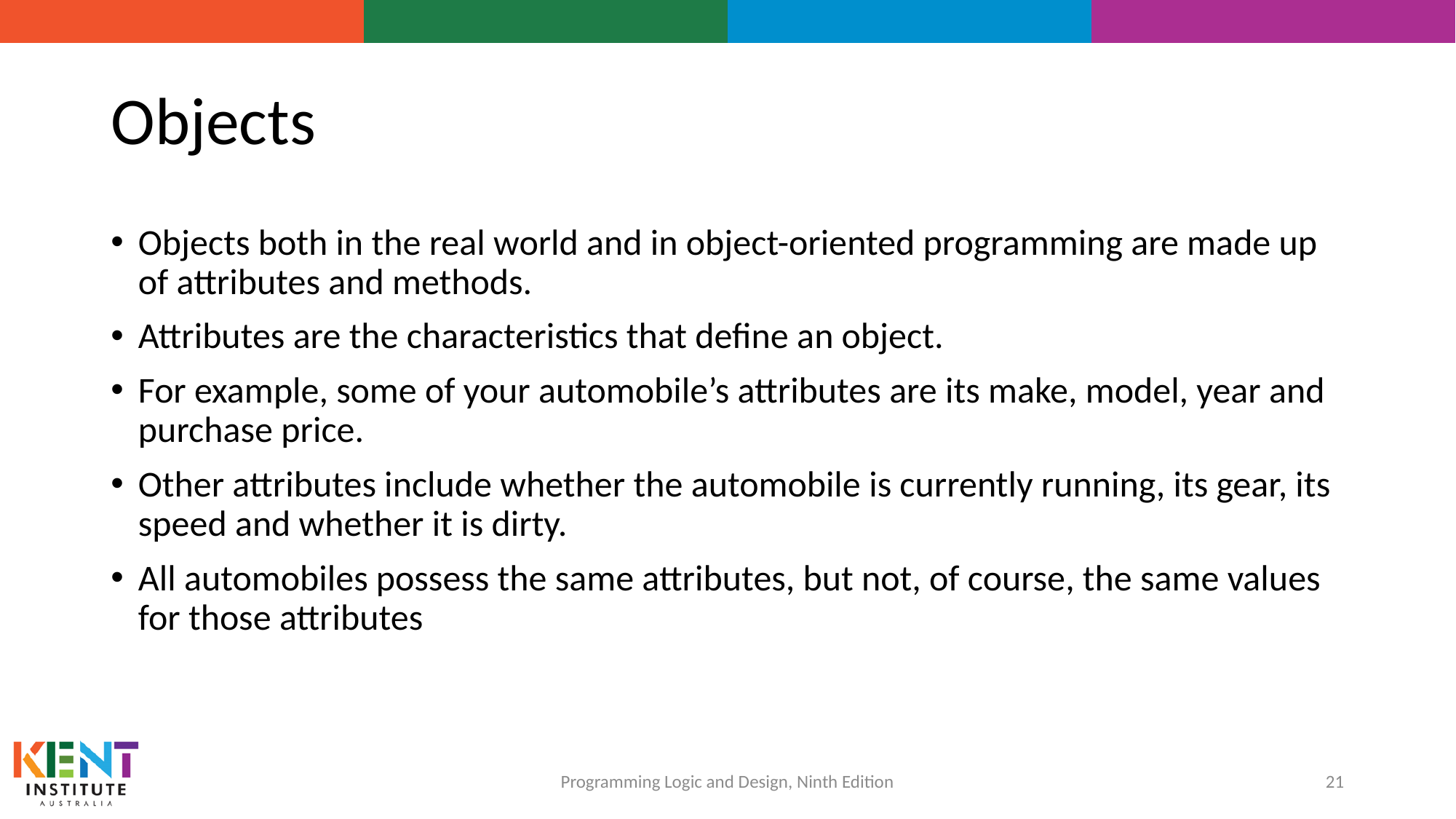

# Objects
Objects both in the real world and in object-oriented programming are made up of attributes and methods.
Attributes are the characteristics that define an object.
For example, some of your automobile’s attributes are its make, model, year and purchase price.
Other attributes include whether the automobile is currently running, its gear, its speed and whether it is dirty.
All automobiles possess the same attributes, but not, of course, the same values for those attributes
21
Programming Logic and Design, Ninth Edition